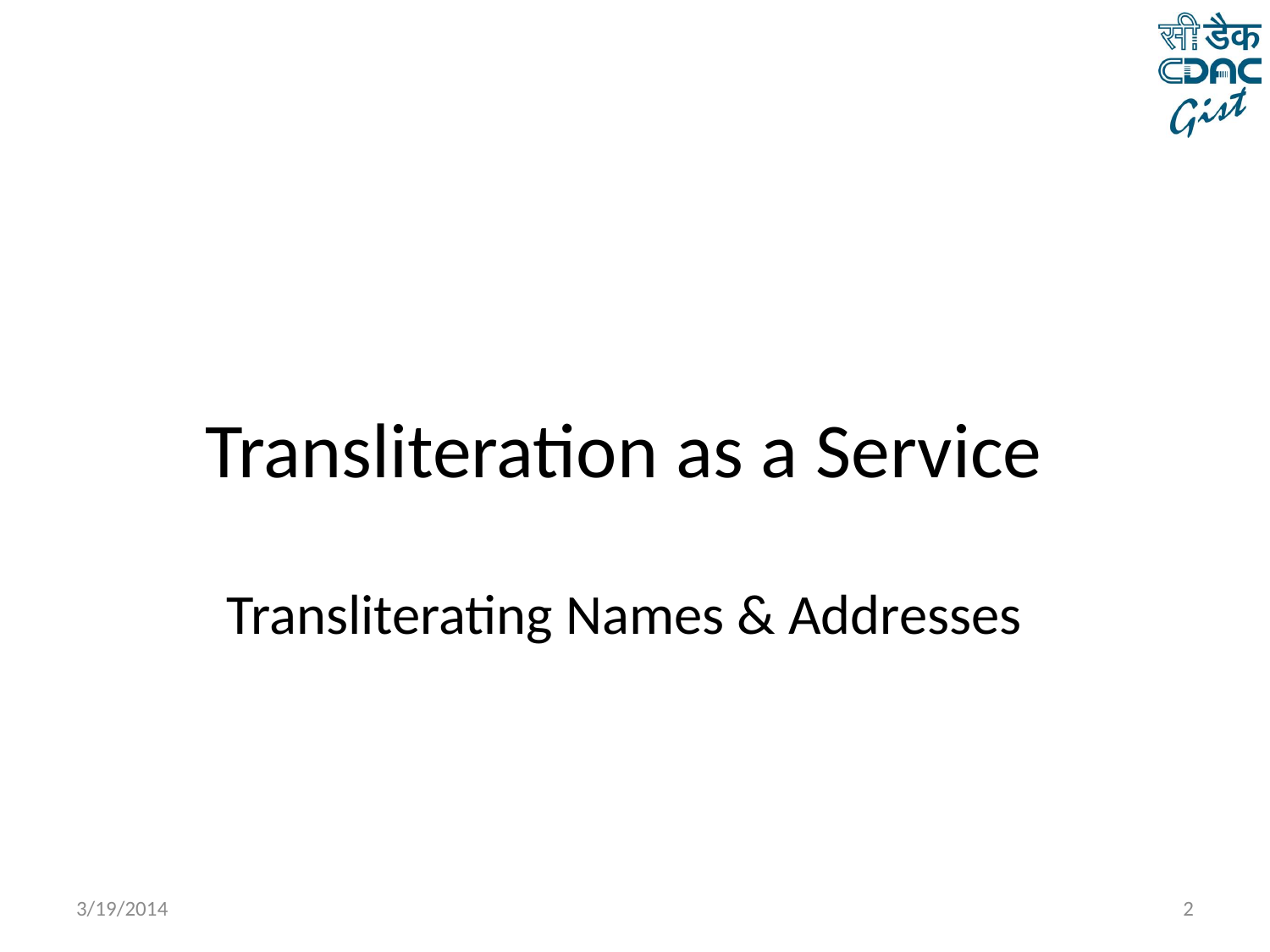

# Transliteration as a Service Transliterating Names & Addresses
3/19/2014
2